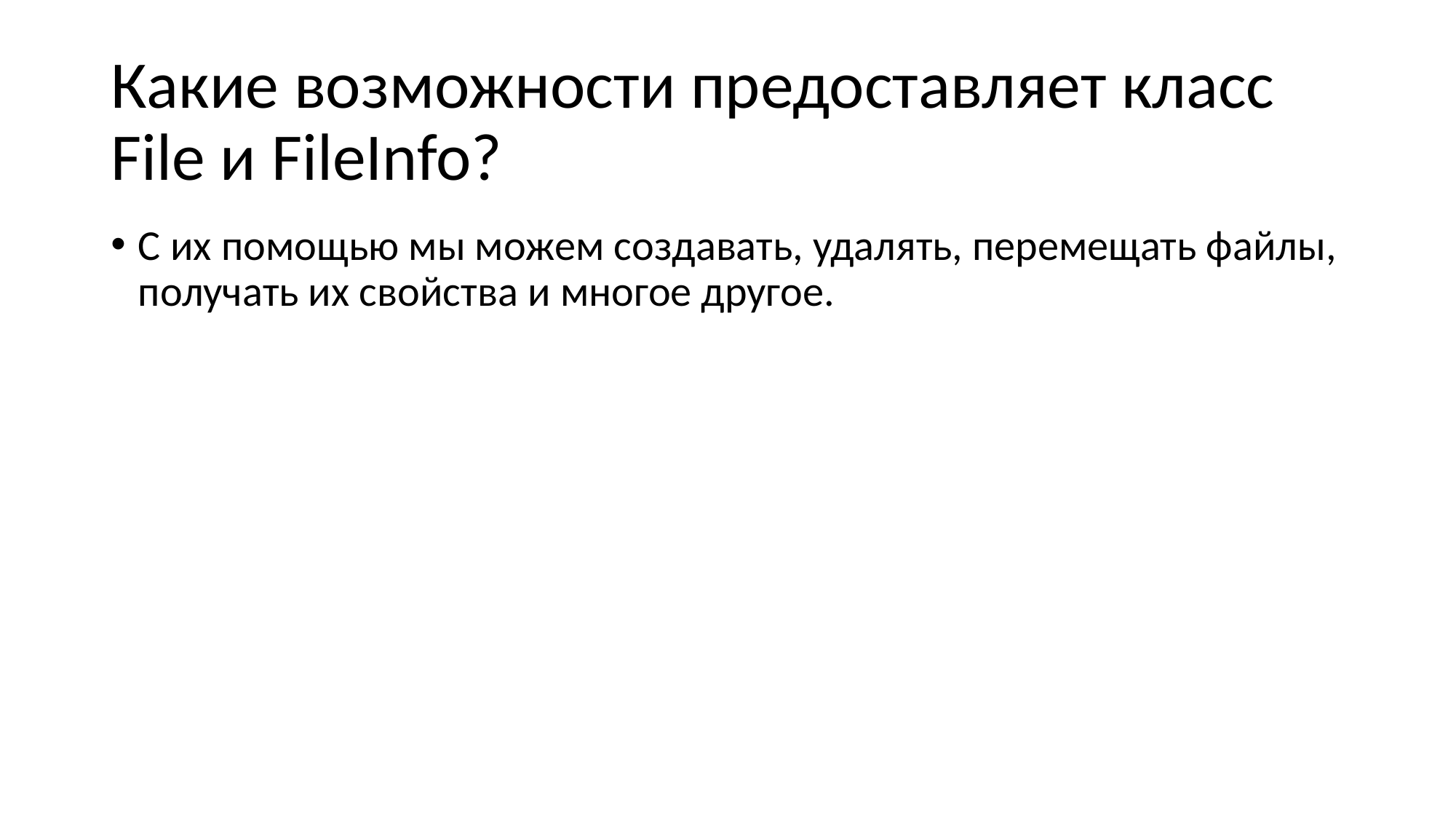

# Какие возможности предоставляет класс File и FileInfo?
С их помощью мы можем создавать, удалять, перемещать файлы, получать их свойства и многое другое.